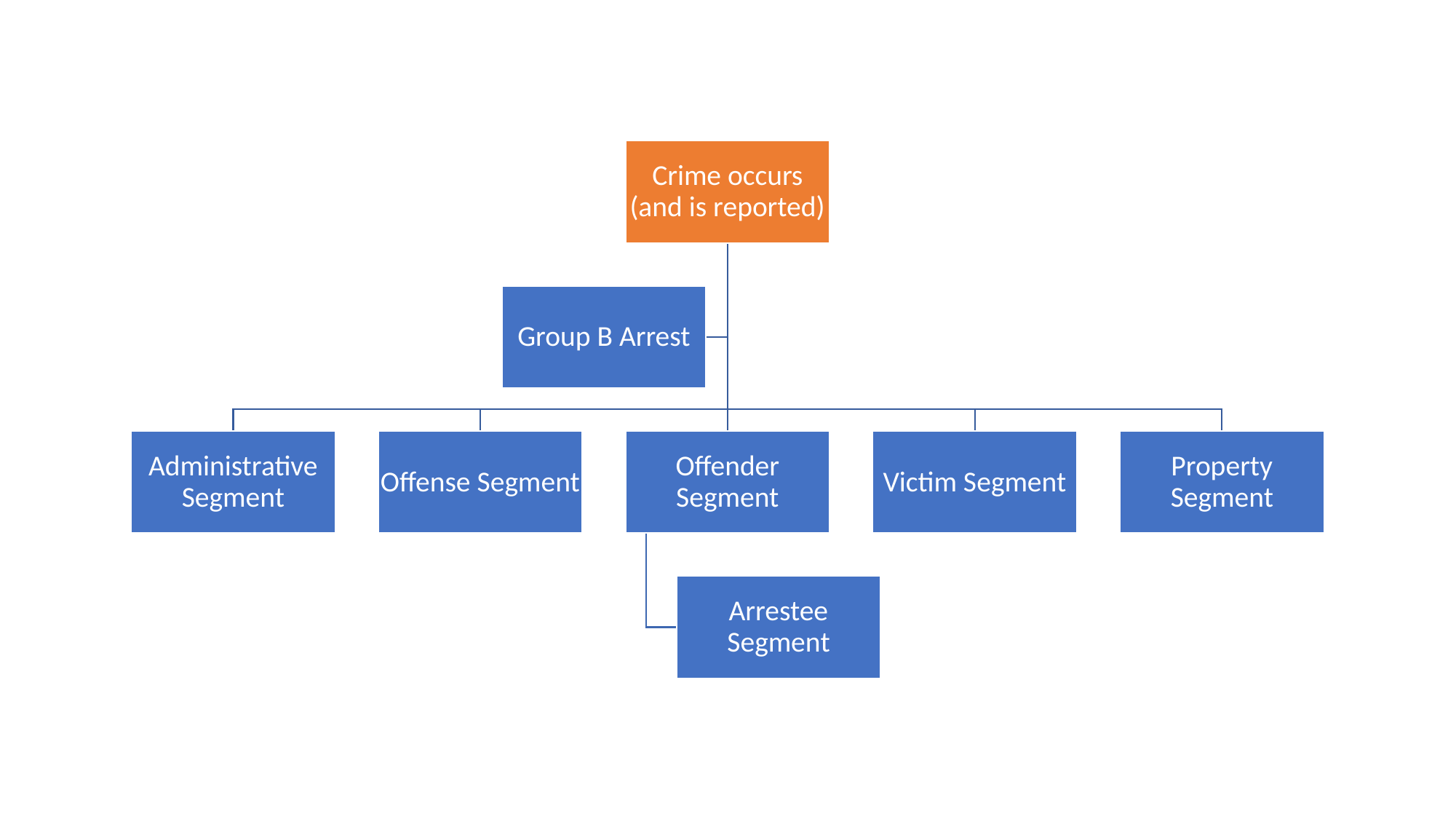

Crime occurs (and is reported)
Administrative Segment
Offense Segment
Offender Segment
Arrestee Segment
Victim Segment
Property Segment
Group B Arrest